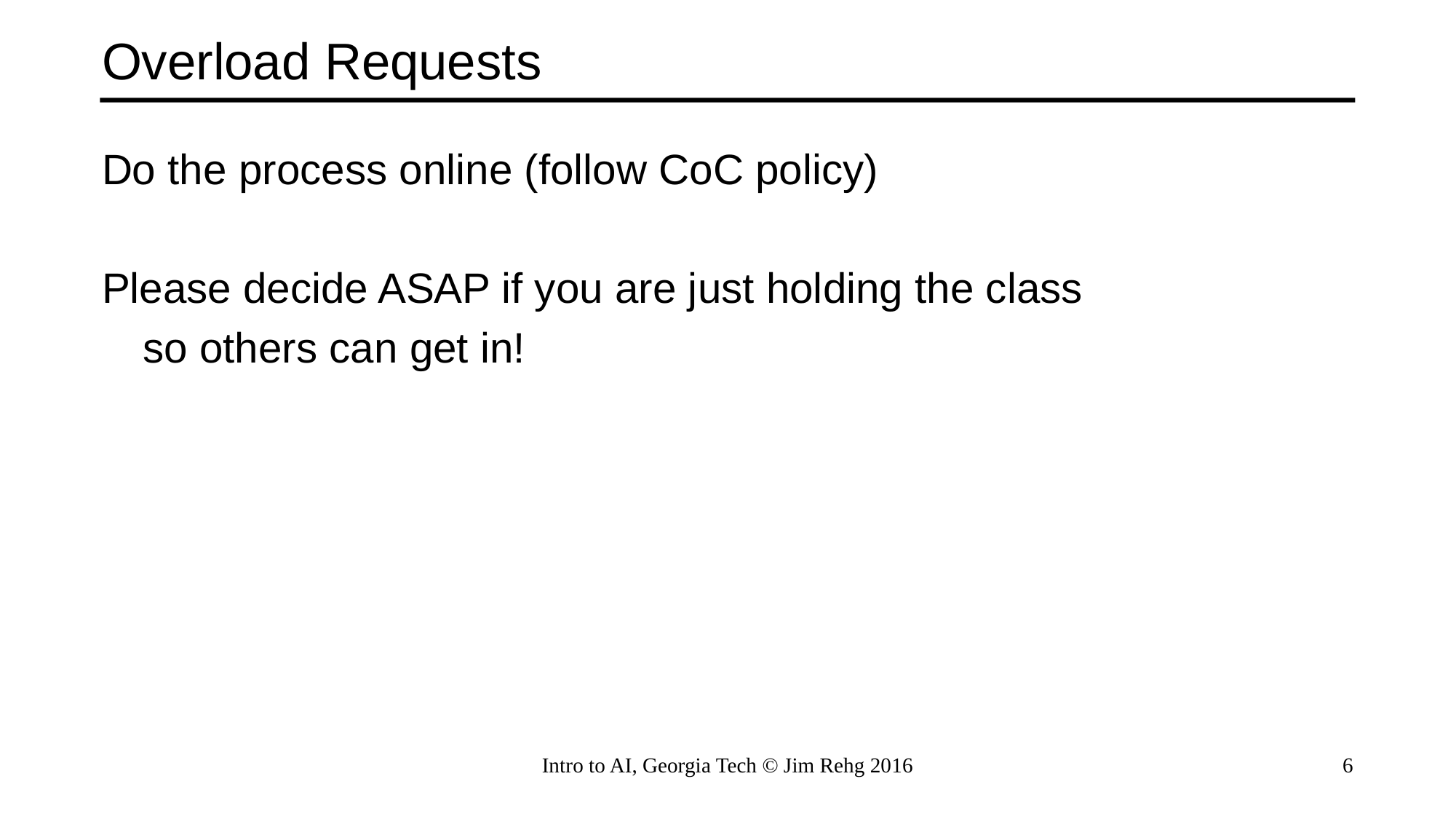

# Overload Requests
Do the process online (follow CoC policy)

Please decide ASAP if you are just holding the class
	so others can get in!
Intro to AI, Georgia Tech © Jim Rehg 2016
6